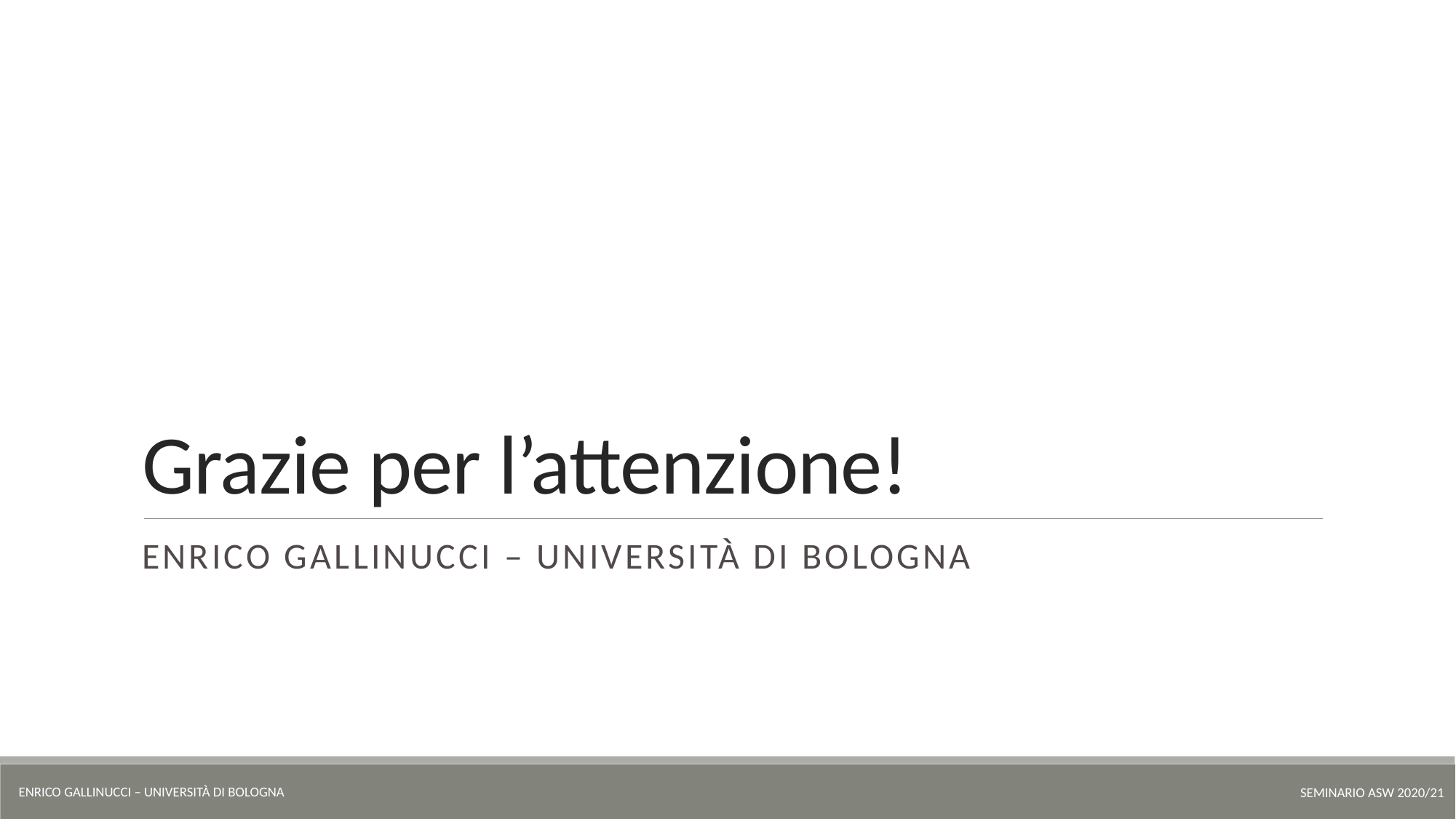

# Grazie per l’attenzione!
Enrico Gallinucci – Università di Bologna